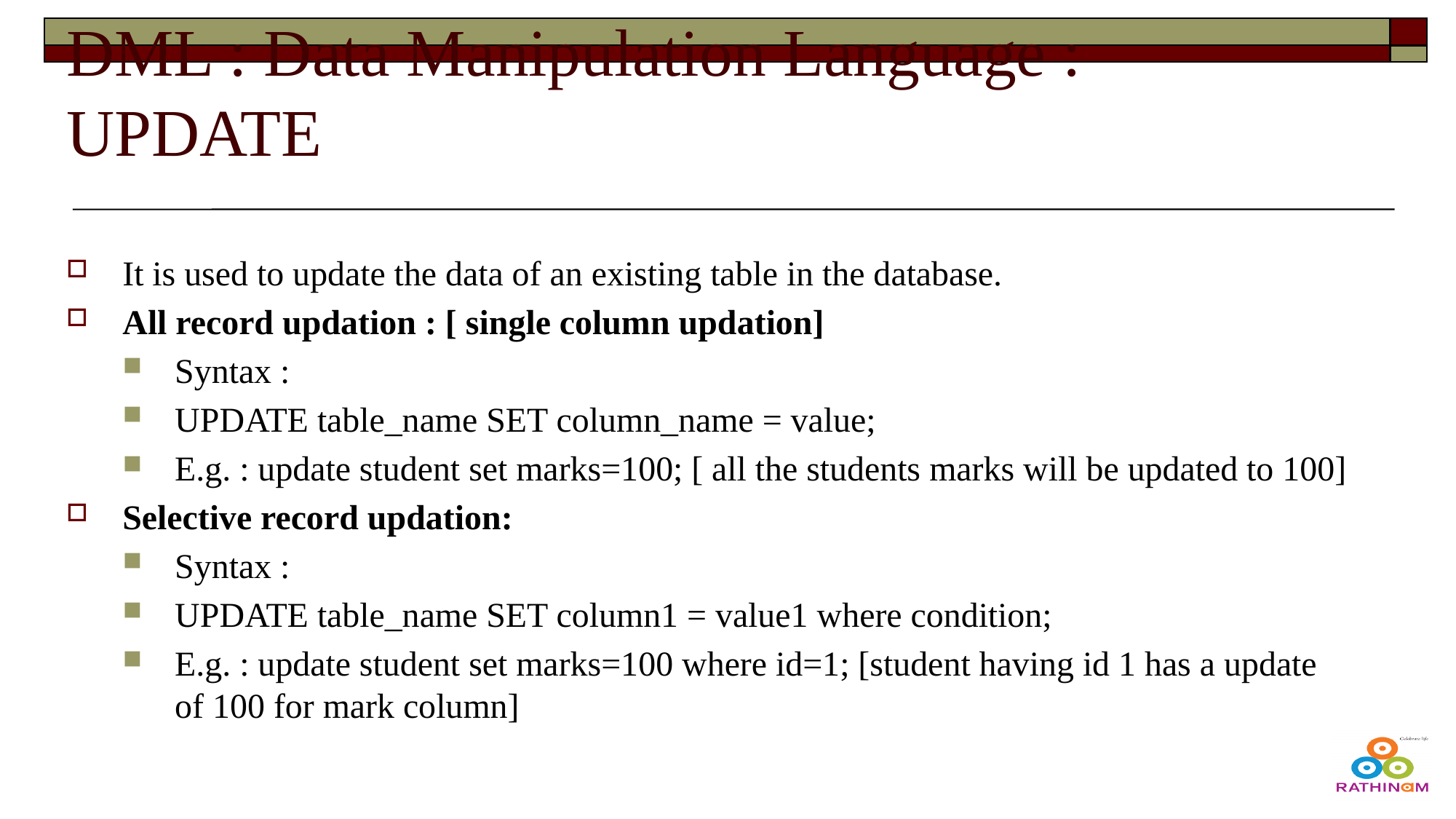

# DML : Data Manipulation Language : UPDATE
It is used to update the data of an existing table in the database.
All record updation : [ single column updation]
Syntax :
UPDATE table_name SET column_name = value;
E.g. : update student set marks=100; [ all the students marks will be updated to 100]
Selective record updation:
Syntax :
UPDATE table_name SET column1 = value1 where condition;
E.g. : update student set marks=100 where id=1; [student having id 1 has a update of 100 for mark column]